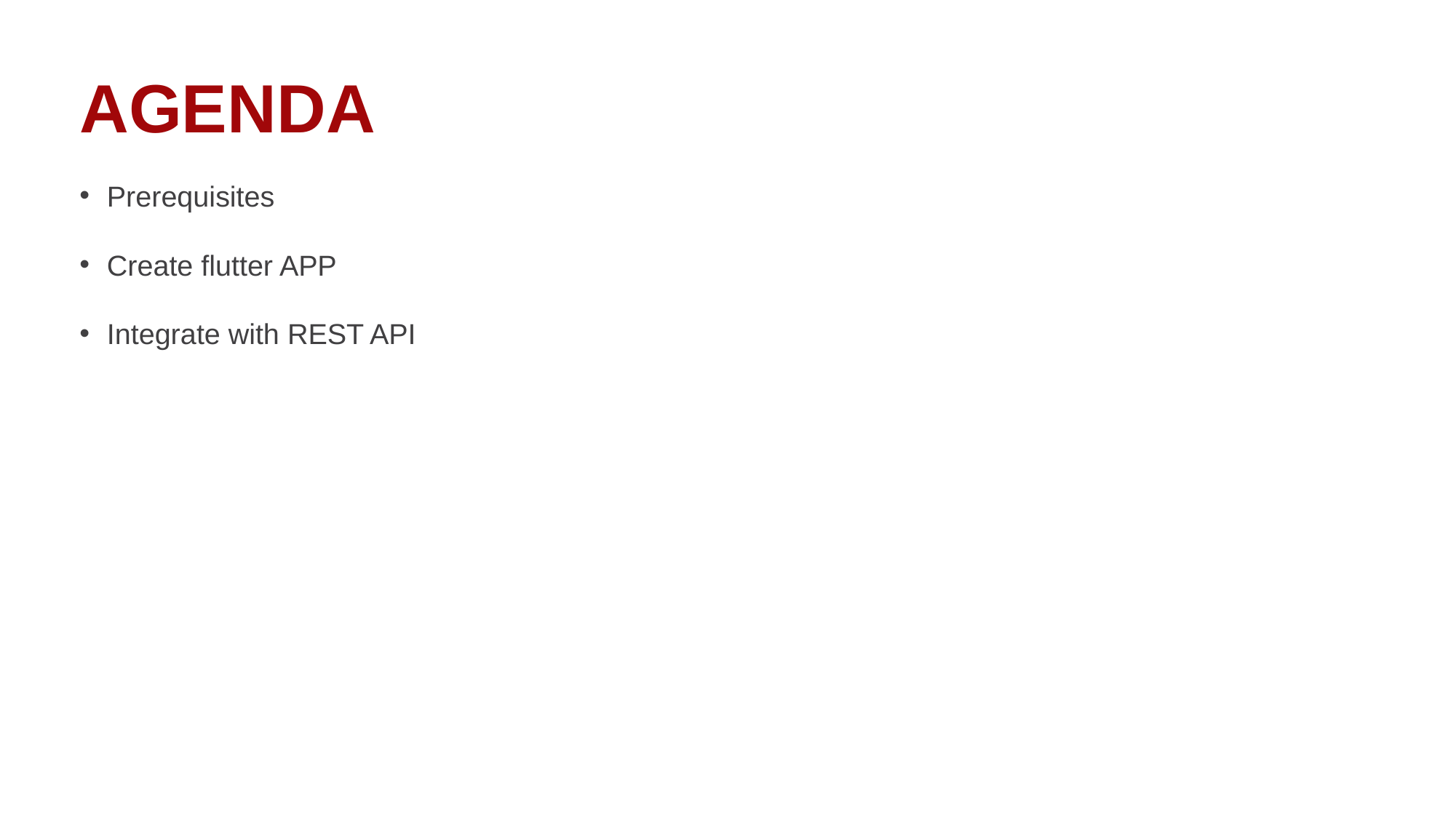

# Agenda
Prerequisites

Create flutter APP

Integrate with REST API